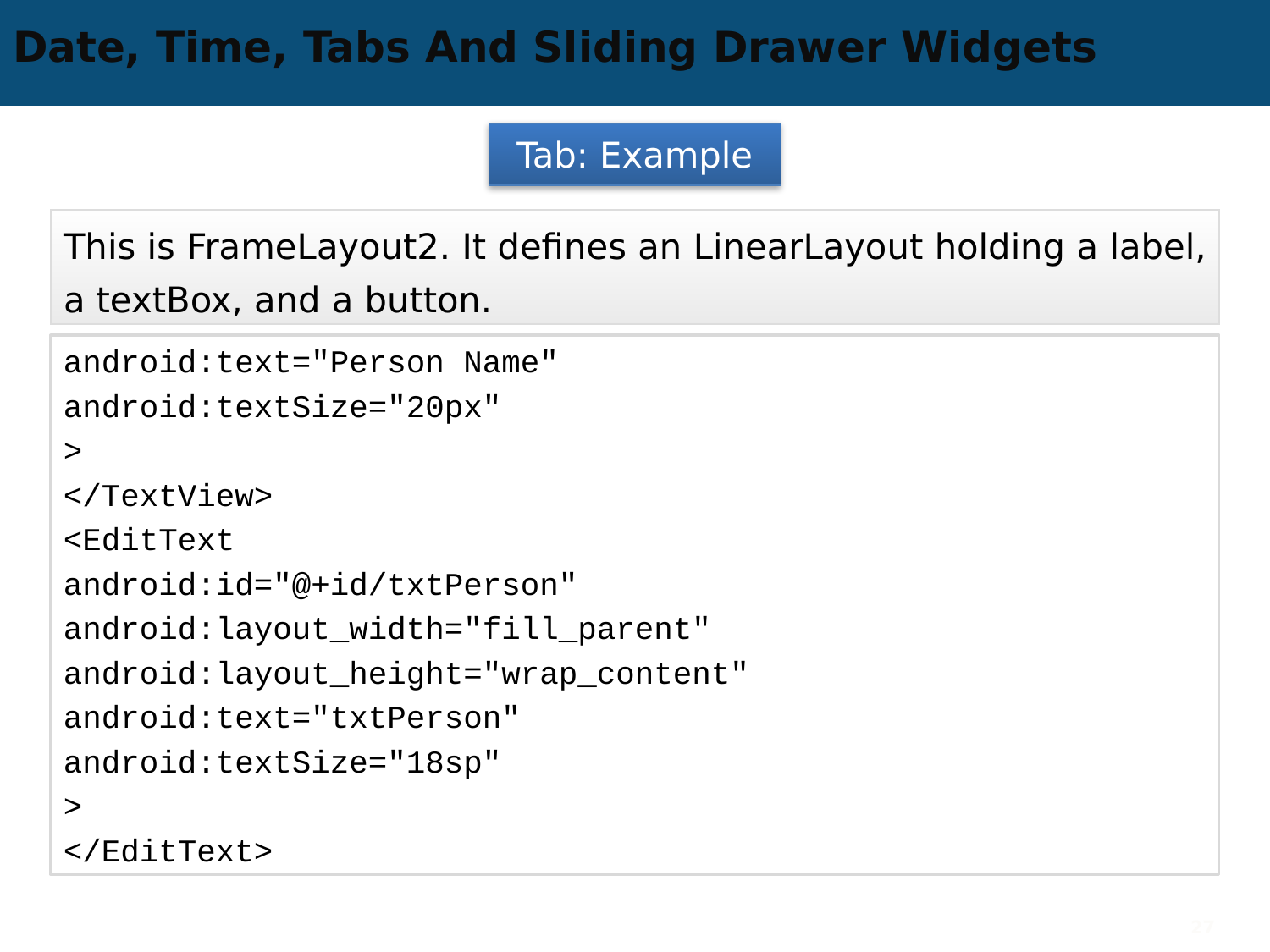

# Date, Time, Tabs And Sliding Drawer Widgets
Tab: Example
This is FrameLayout2. It defines an LinearLayout holding a label, a textBox, and a button.
android:text="Person Name"
android:textSize="20px"
>
</TextView>
<EditText
android:id="@+id/txtPerson"
android:layout_width="fill_parent"
android:layout_height="wrap_content"
android:text="txtPerson"
android:textSize="18sp"
>
</EditText>